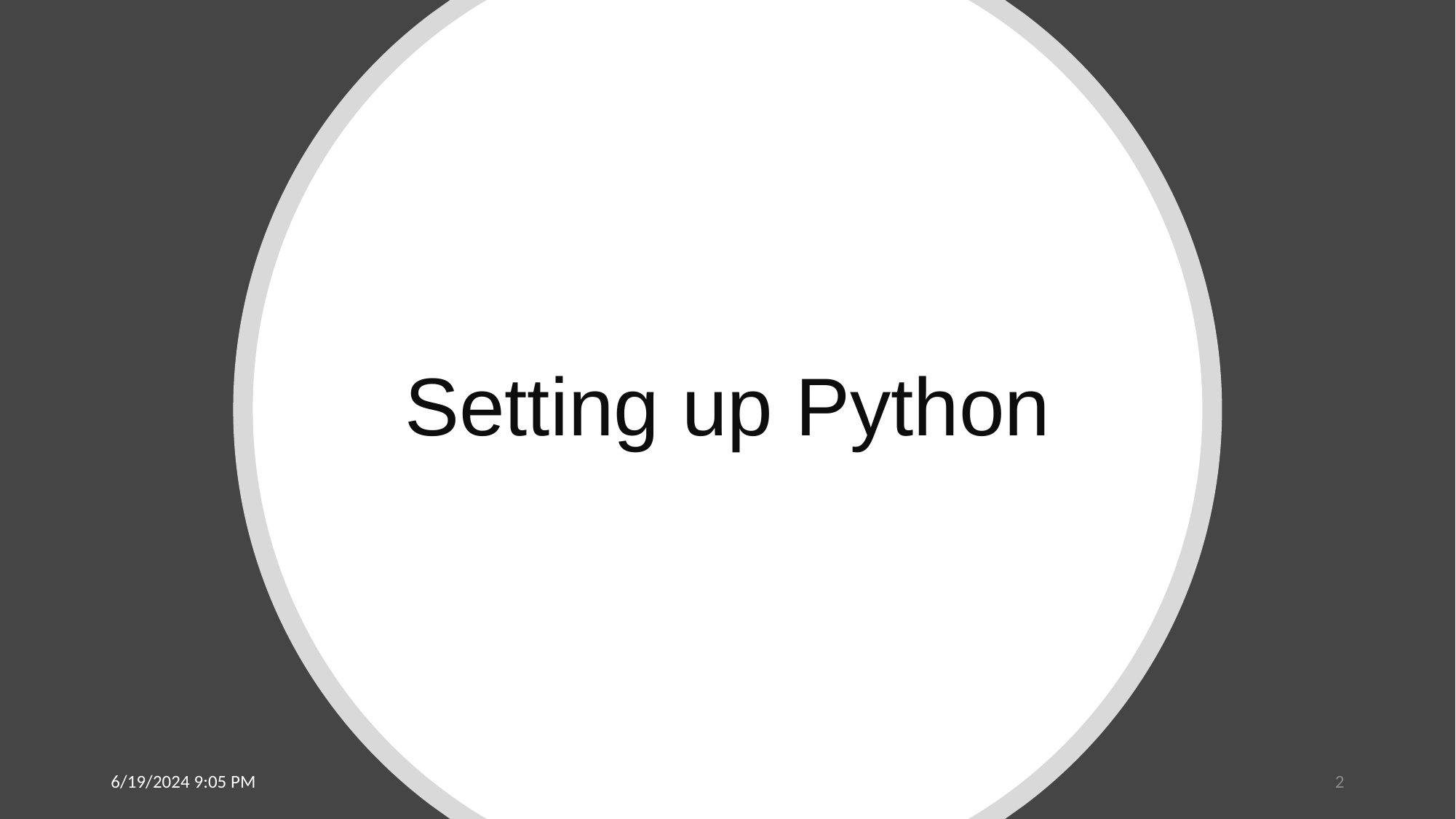

# Setting up Python
6/19/2024 9:05 PM
2